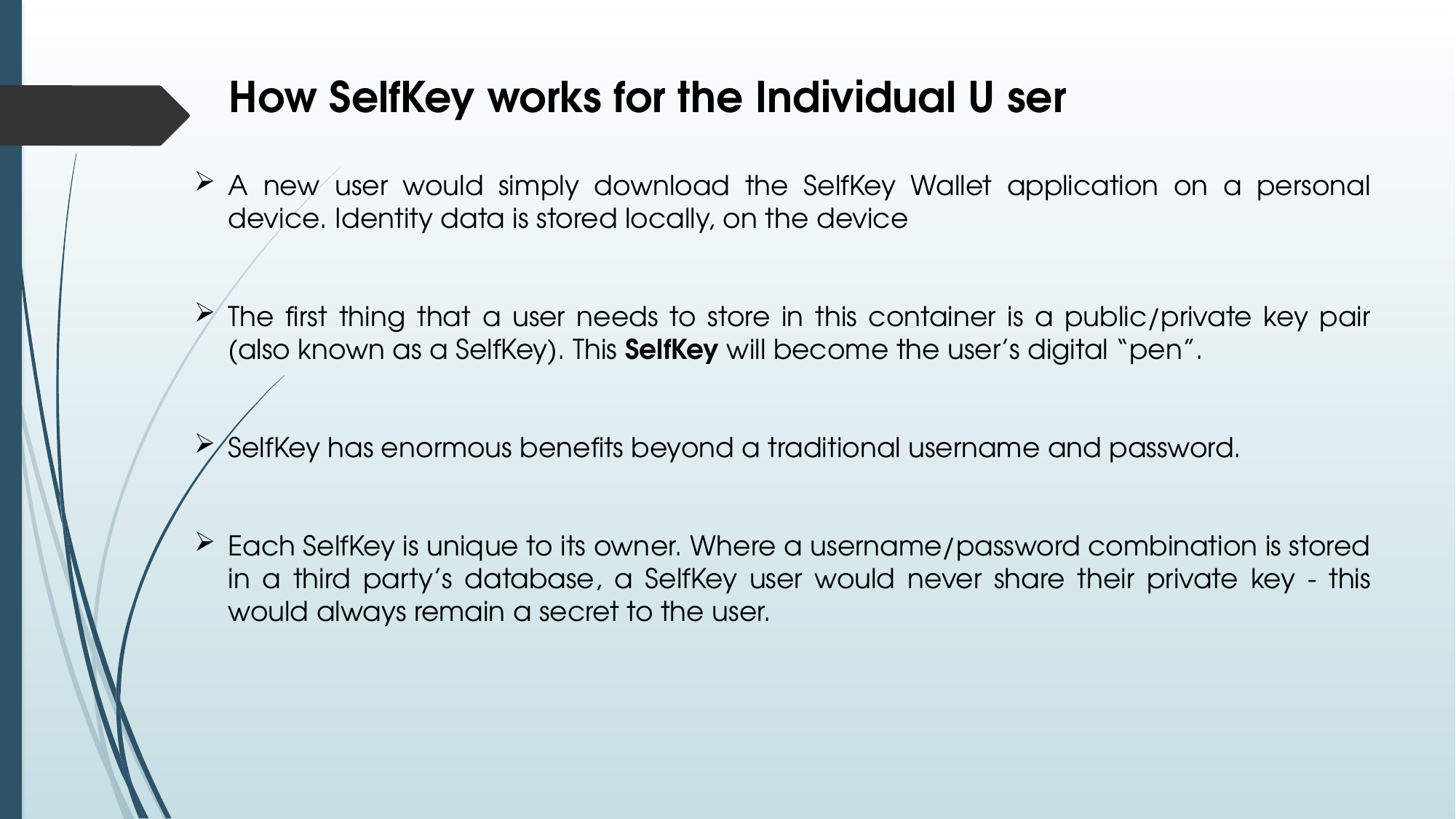

How SelfKey works for the Individual U ser
A new user would simply download the SelfKey Wallet application on a personal device. Identity data is stored locally, on the device

The first thing that a user needs to store in this container is a public/private key pair (also known as a SelfKey). This SelfKey will become the user’s digital “pen”.

SelfKey has enormous benefits beyond a traditional username and password.

Each SelfKey is unique to its owner. Where a username/password combination is stored in a third party’s database, a SelfKey user would never share their private key - this would always remain a secret to the user.